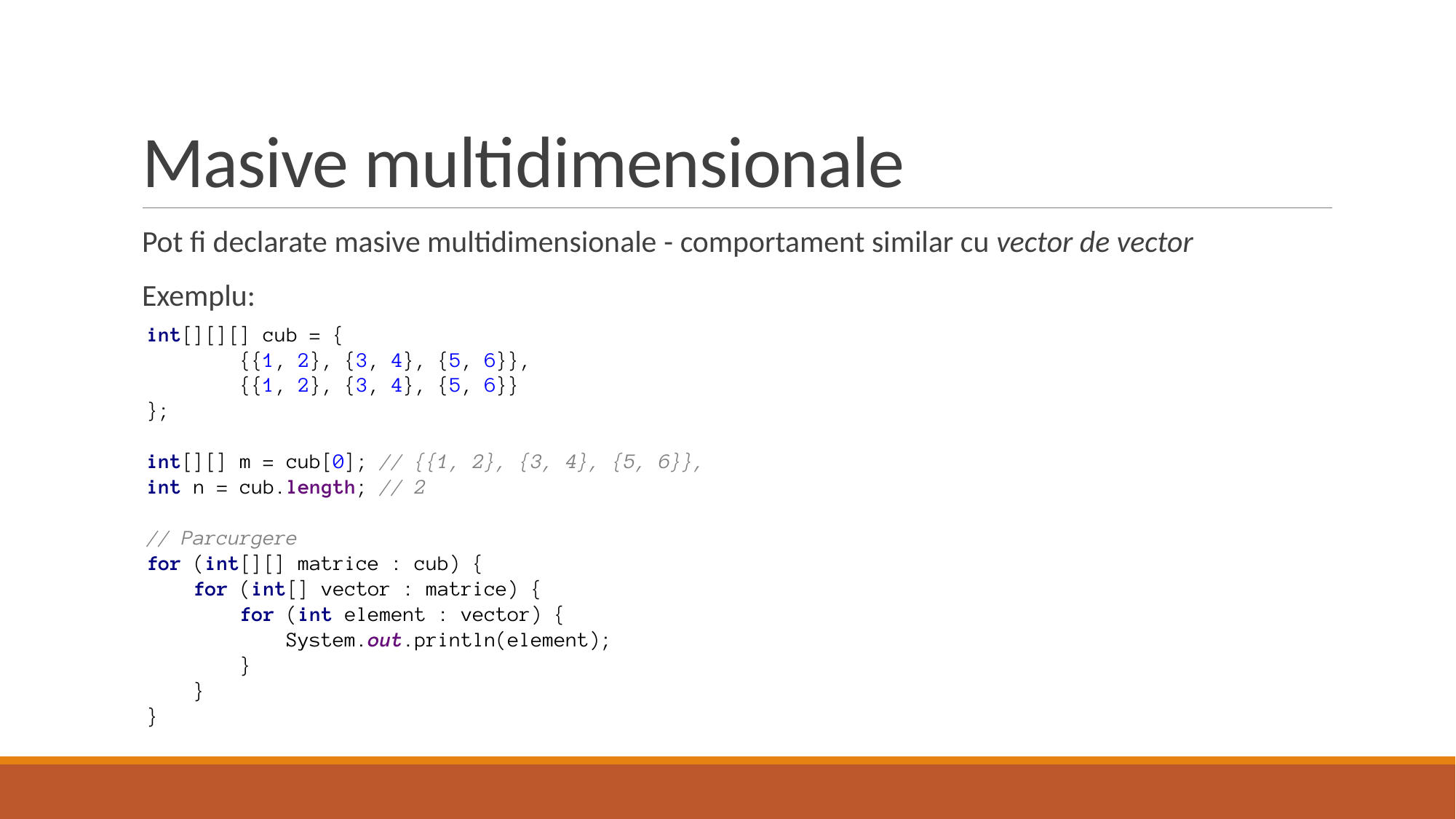

# Masive multidimensionale
Pot fi declarate masive multidimensionale - comportament similar cu vector de vector
Exemplu:

int[][][] cub = {
        {{1, 2}, {3, 4}, {5, 6}},
        {{1, 2}, {3, 4}, {5, 6}}
};
int[][] m = cub[0]; // {{1, 2}, {3, 4}, {5, 6}},
int n = cub.length; // 2
// Parcurgere
for (int[][] matrice : cub) {
    for (int[] vector : matrice) {
        for (int element : vector) {
            System.out.println(element);
        }
    }
}